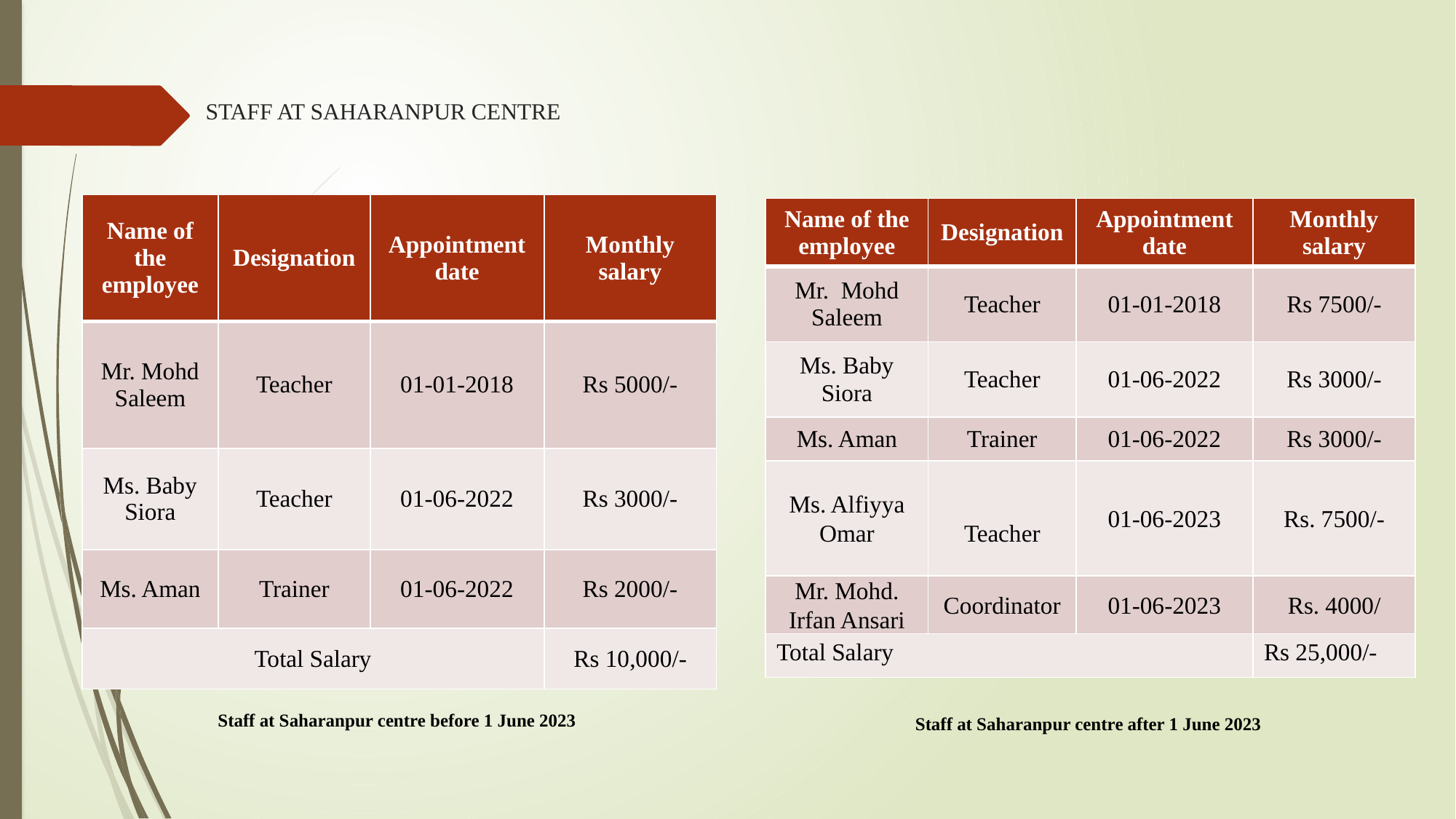

# STAFF AT SAHARANPUR CENTRE
| Name of the employee | Designation | Appointment date | Monthly salary |
| --- | --- | --- | --- |
| Mr. Mohd Saleem | Teacher | 01-01-2018 | Rs 5000/- |
| Ms. Baby Siora | Teacher | 01-06-2022 | Rs 3000/- |
| Ms. Aman | Trainer | 01-06-2022 | Rs 2000/- |
| Total Salary |  |  | Rs 10,000/- |
| Name of the employee | Designation | Appointment date | Monthly salary |
| --- | --- | --- | --- |
| Mr. Mohd Saleem | Teacher | 01-01-2018 | Rs 7500/- |
| Ms. Baby Siora | Teacher | 01-06-2022 | Rs 3000/- |
| Ms. Aman | Trainer | 01-06-2022 | Rs 3000/- |
| Ms. Alfiyya Omar | Teacher | 01-06-2023 | Rs. 7500/- |
| Mr. Mohd. Irfan Ansari | Coordinator | 01-06-2023 | Rs. 4000/ |
| Total Salary |  |  | Rs 25,000/- |
Staff at Saharanpur centre before 1 June 2023
Staff at Saharanpur centre after 1 June 2023